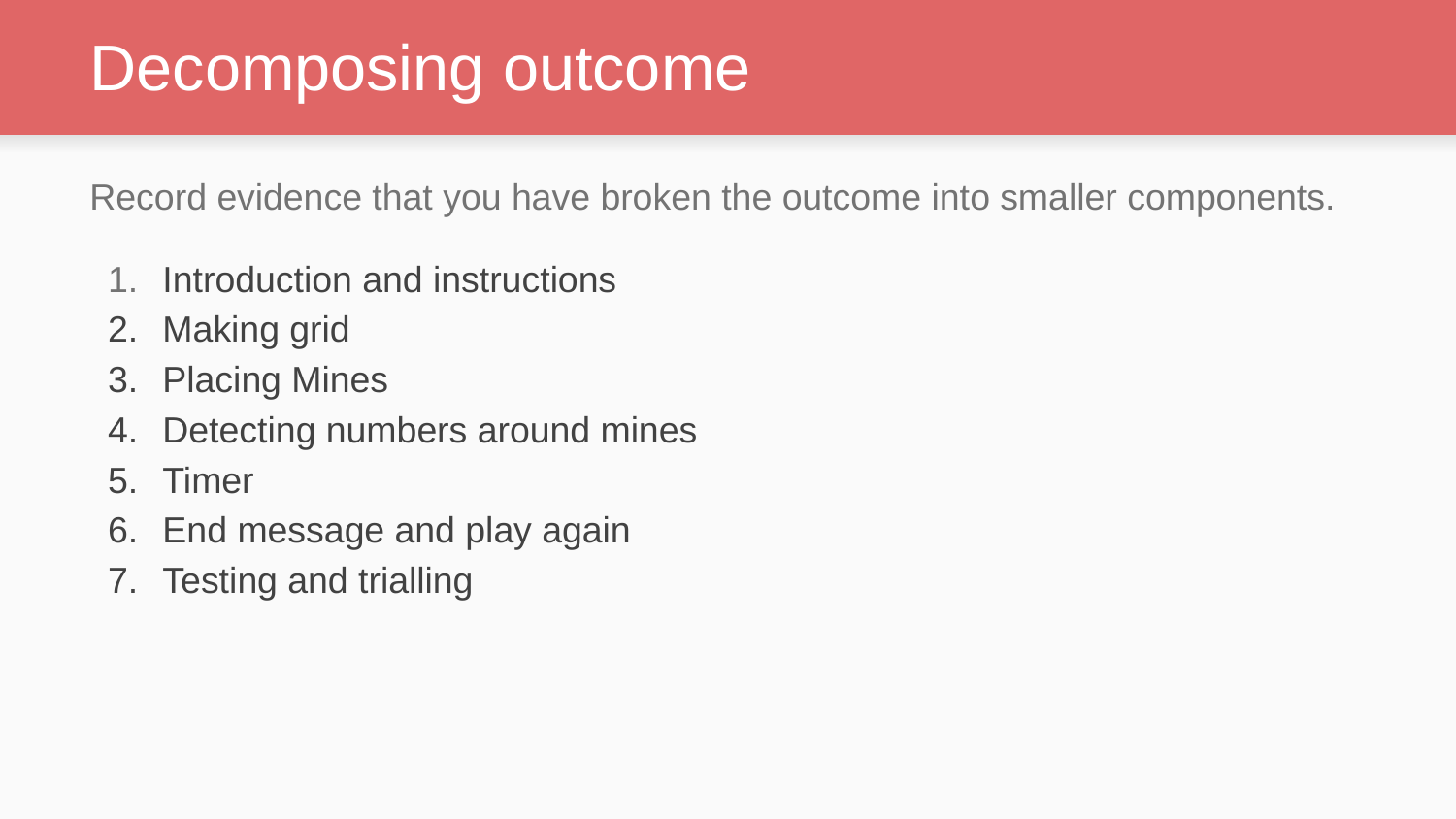

# Decomposing outcome
Record evidence that you have broken the outcome into smaller components.
Introduction and instructions
Making grid
Placing Mines
Detecting numbers around mines
Timer
End message and play again
Testing and trialling